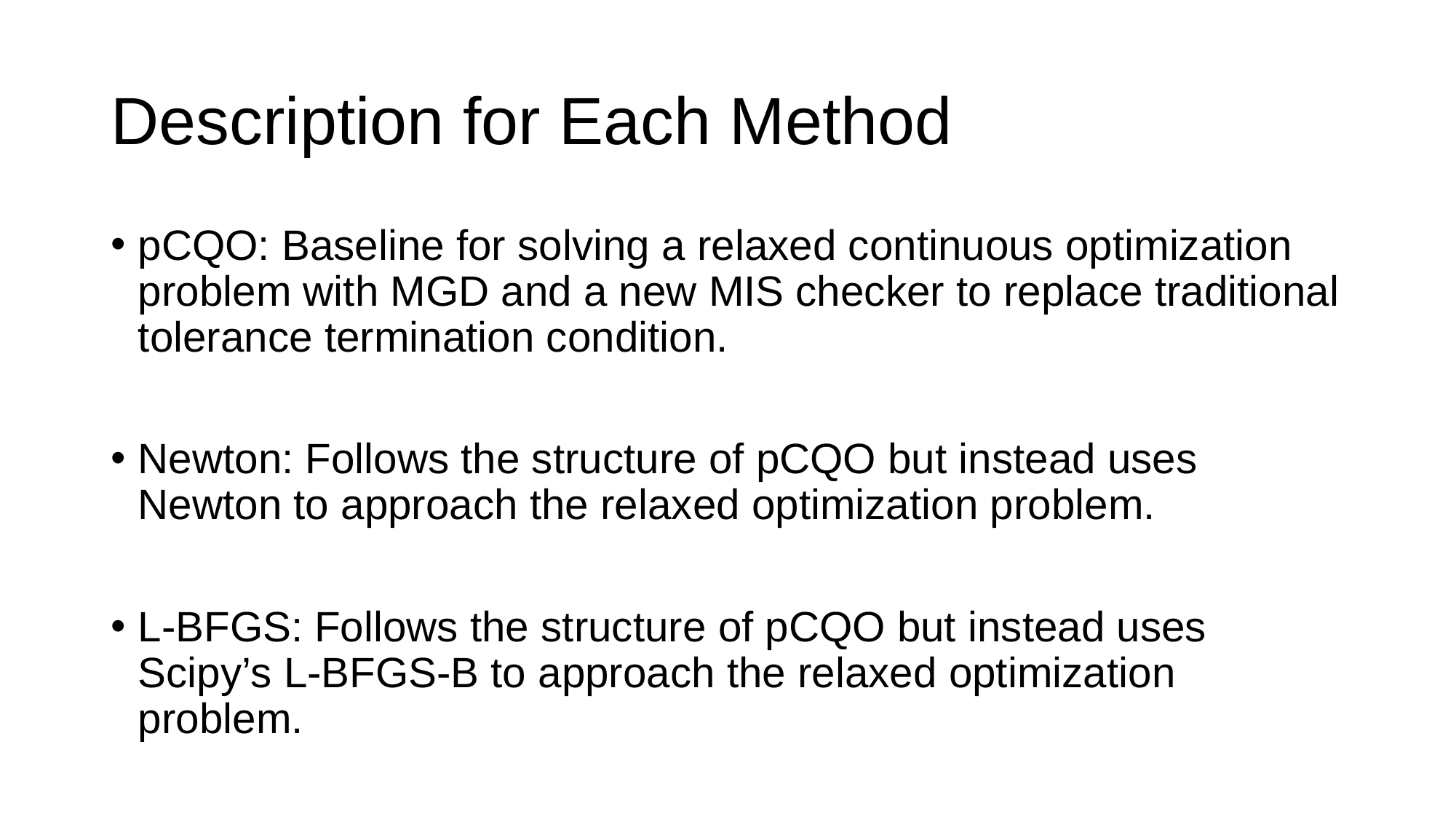

# Description for Each Method
pCQO: Baseline for solving a relaxed continuous optimization problem with MGD and a new MIS checker to replace traditional tolerance termination condition.

Newton: Follows the structure of pCQO but instead uses Newton to approach the relaxed optimization problem.

L-BFGS: Follows the structure of pCQO but instead uses Scipy’s L-BFGS-B to approach the relaxed optimization problem.